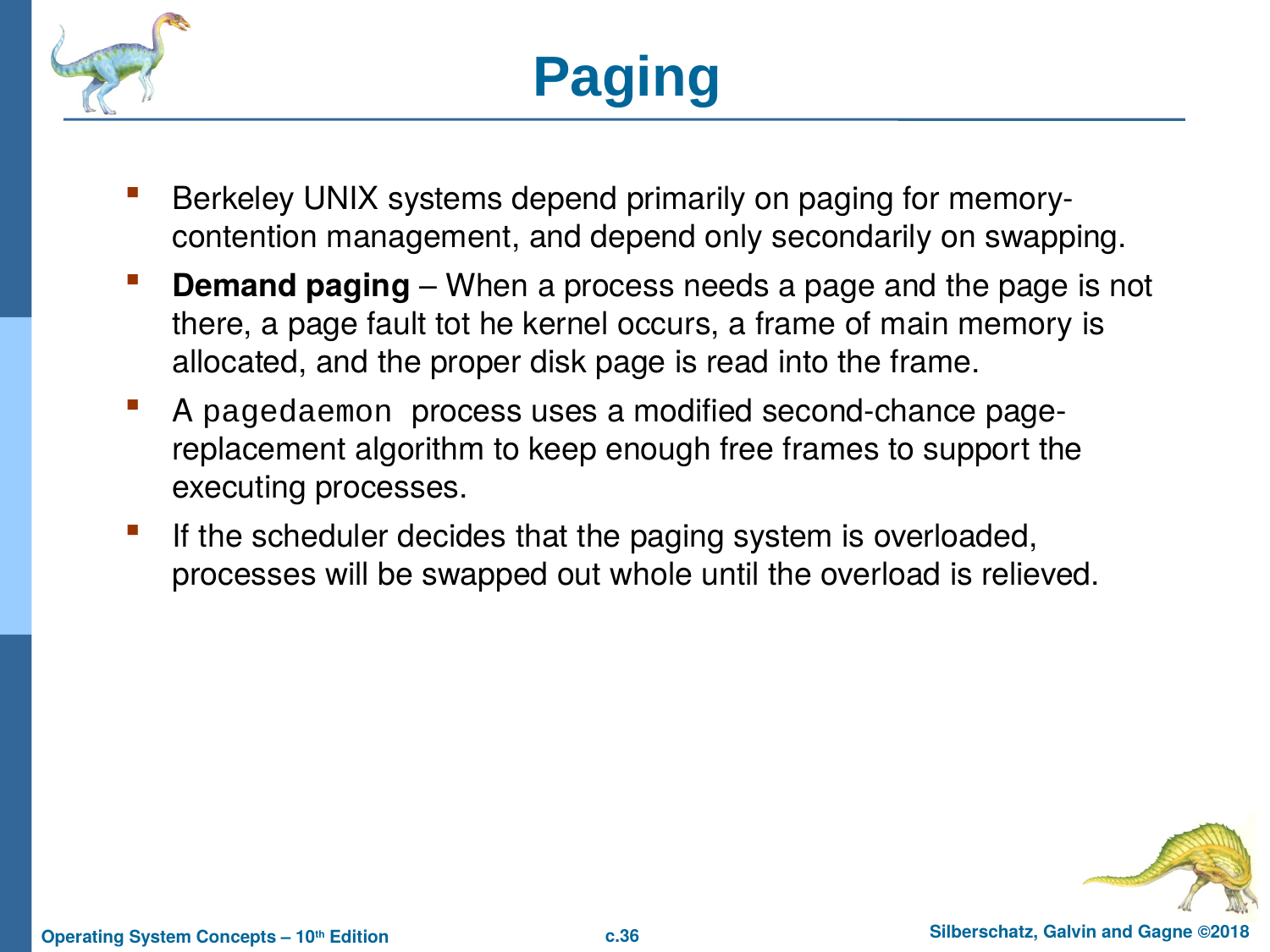

# Paging
Berkeley UNIX systems depend primarily on paging for memory-contention management, and depend only secondarily on swapping.
Demand paging – When a process needs a page and the page is not there, a page fault tot he kernel occurs, a frame of main memory is allocated, and the proper disk page is read into the frame.
A pagedaemon process uses a modified second-chance page-replacement algorithm to keep enough free frames to support the executing processes.
If the scheduler decides that the paging system is overloaded, processes will be swapped out whole until the overload is relieved.